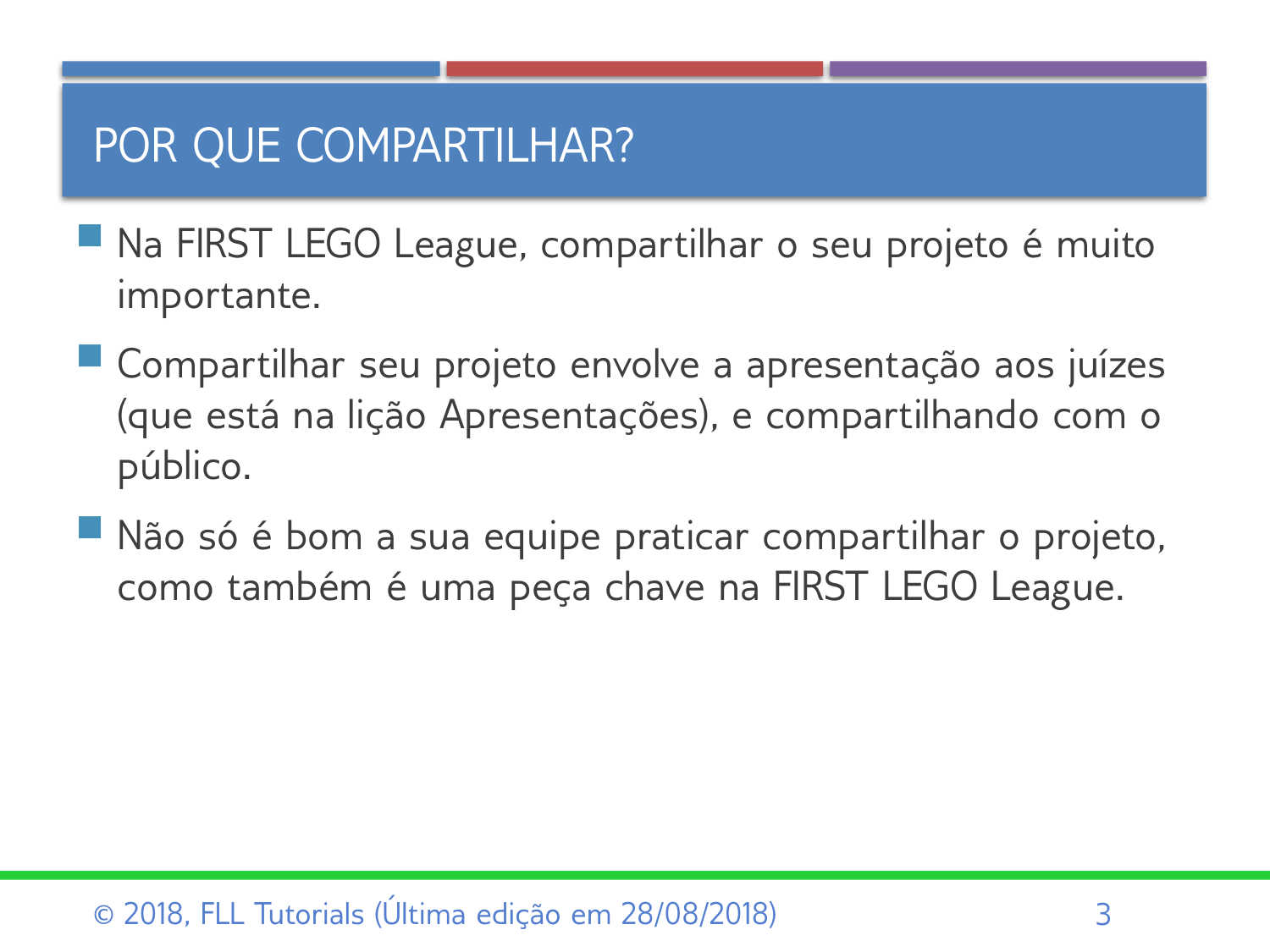

Por que compartilhar?
Na FIRST LEGO League, compartilhar o seu projeto é muito importante.
Compartilhar seu projeto envolve a apresentação aos juízes (que está na lição Apresentações), e compartilhando com o público.
Não só é bom a sua equipe praticar compartilhar o projeto, como também é uma peça chave na FIRST LEGO League.
© 2018, FLL Tutorials (Última edição em 28/08/2018)
3